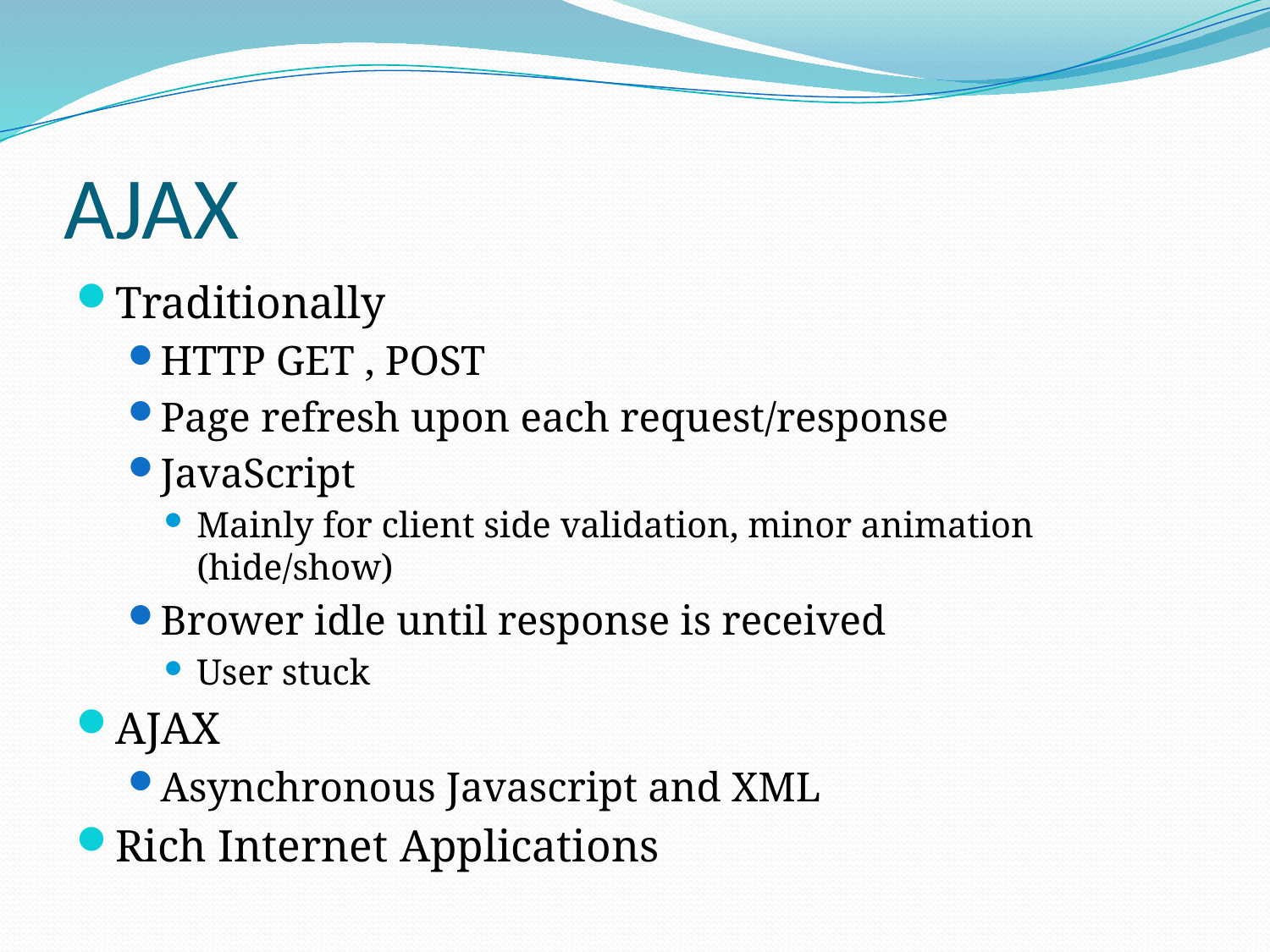

# AJAX
Traditionally
HTTP GET , POST
Page refresh upon each request/response
JavaScript
Mainly for client side validation, minor animation (hide/show)
Brower idle until response is received
User stuck
AJAX
Asynchronous Javascript and XML
Rich Internet Applications